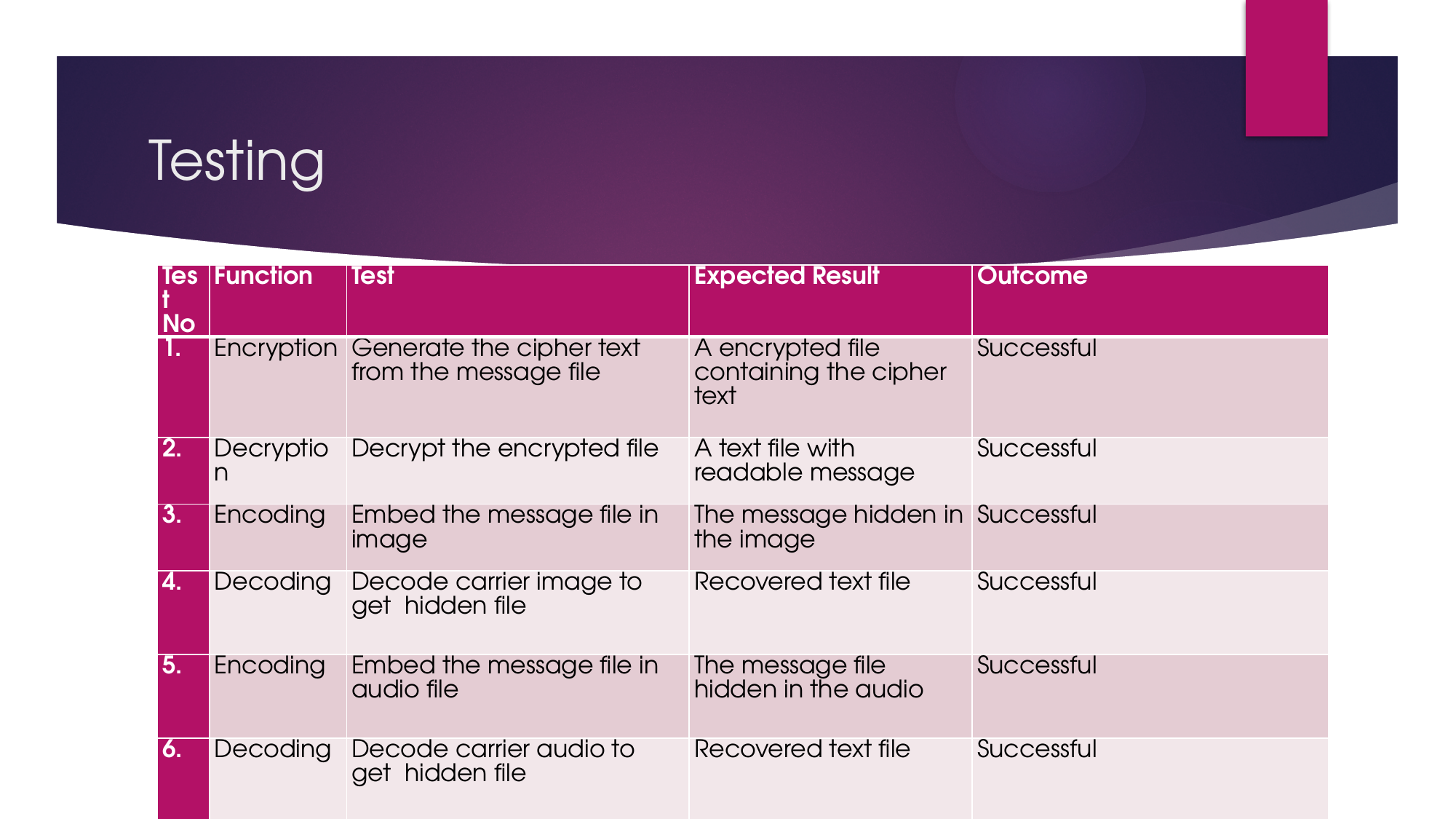

# Testing
| Test No | Function | Test | Expected Result | Outcome |
| --- | --- | --- | --- | --- |
| 1. | Encryption | Generate the cipher text from the message file | A encrypted file containing the cipher text | Successful |
| 2. | Decryption | Decrypt the encrypted file | A text file with readable message | Successful |
| 3. | Encoding | Embed the message file in image | The message hidden in the image | Successful |
| 4. | Decoding | Decode carrier image to get  hidden file | Recovered text file | Successful |
| 5. | Encoding | Embed the message file in audio file | The message file hidden in the audio | Successful |
| 6. | Decoding | Decode carrier audio to get  hidden file | Recovered text file | Successful |